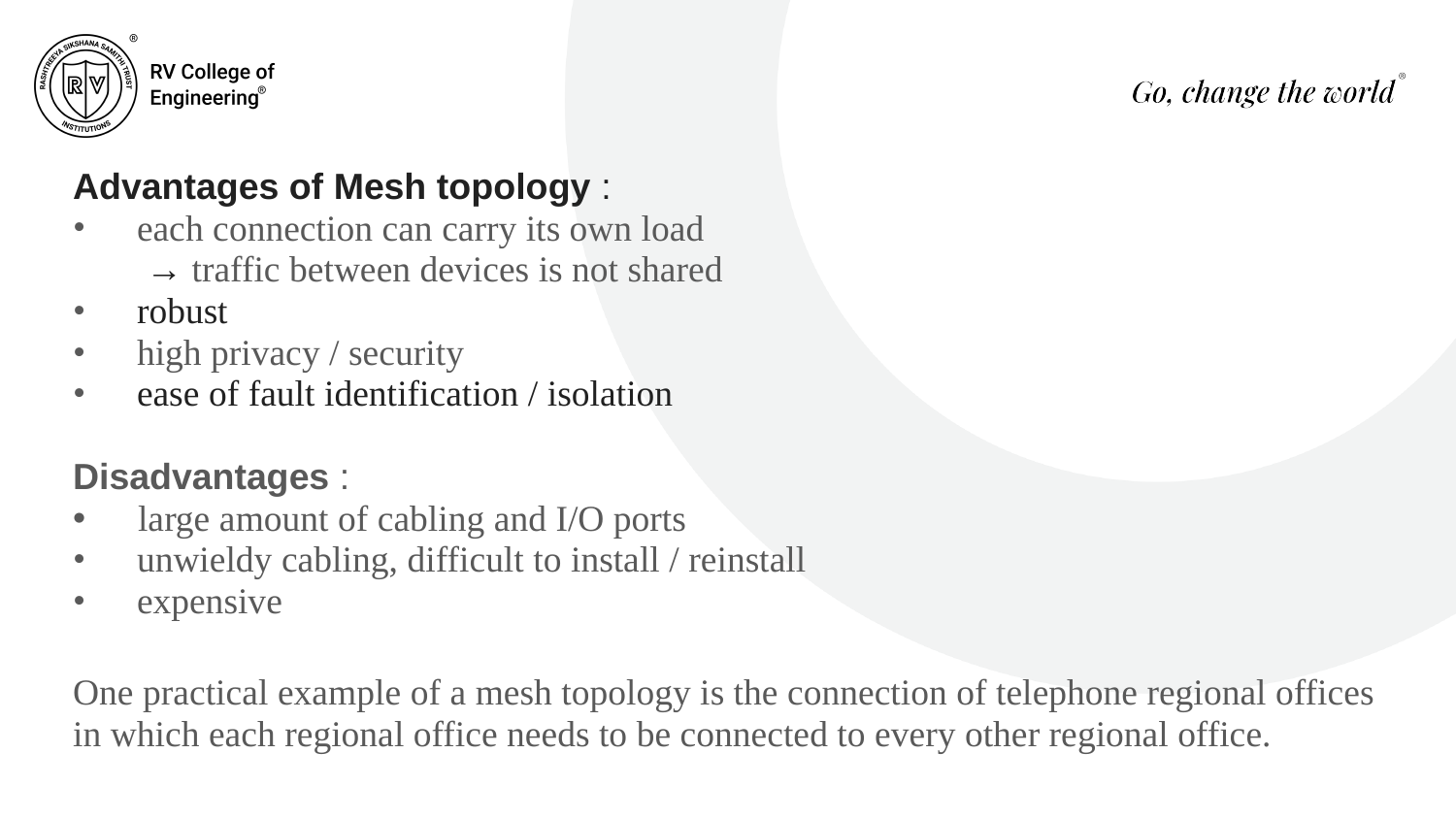

Advantages of Mesh topology :
 each connection can carry its own load
  → traffic between devices is not shared
 robust
 high privacy / security
 ease of fault identification / isolation

Disadvantages :
 large amount of cabling and I/O ports
 unwieldy cabling, difficult to install / reinstall
 expensive

One practical example of a mesh topology is the connection of telephone regional offices in which each regional office needs to be connected to every other regional office.